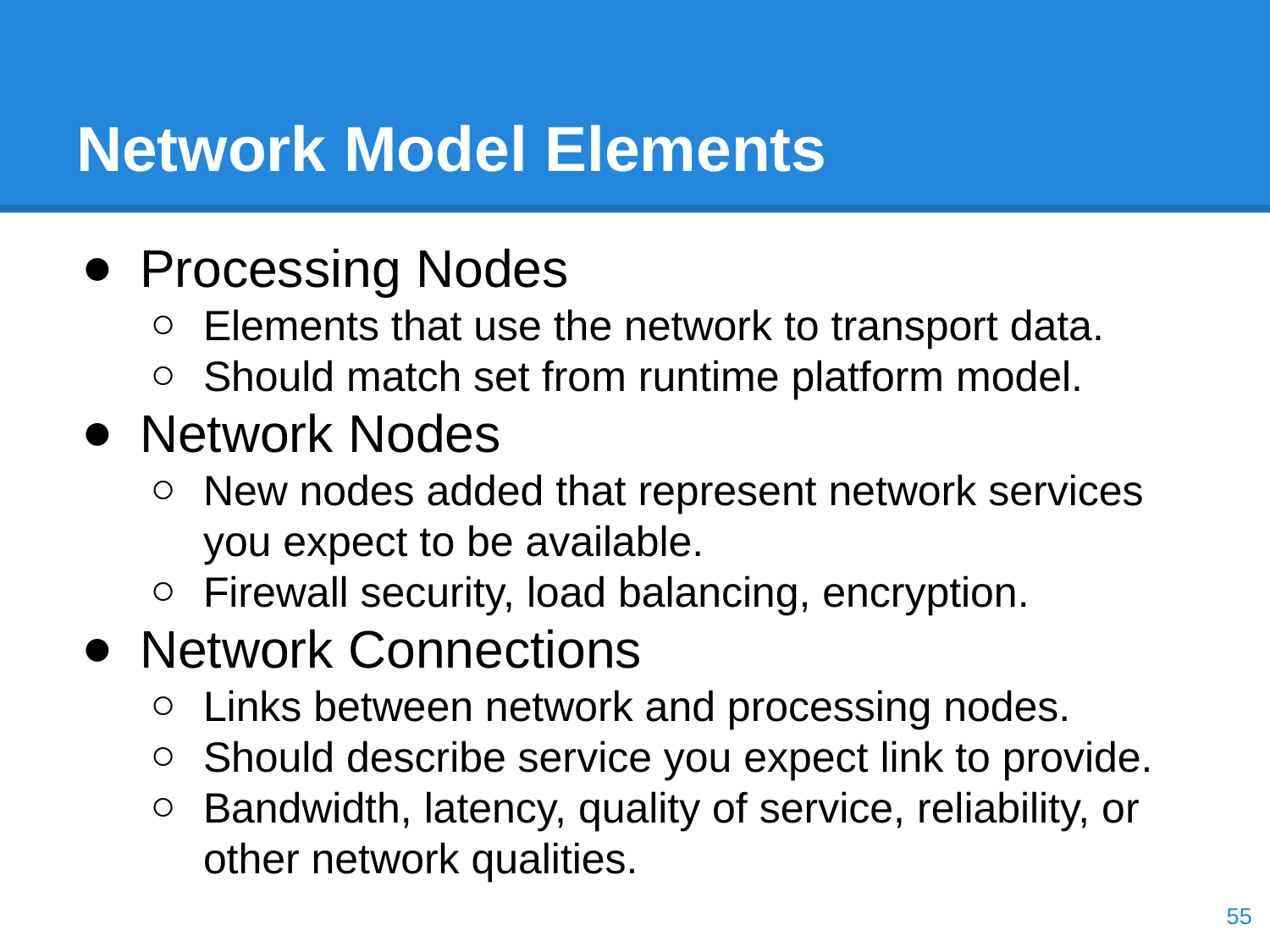

# Network Model Elements
Processing Nodes
Elements that use the network to transport data.
Should match set from runtime platform model.
Network Nodes
New nodes added that represent network services you expect to be available.
Firewall security, load balancing, encryption.
Network Connections
Links between network and processing nodes.
Should describe service you expect link to provide.
Bandwidth, latency, quality of service, reliability, or other network qualities.
55